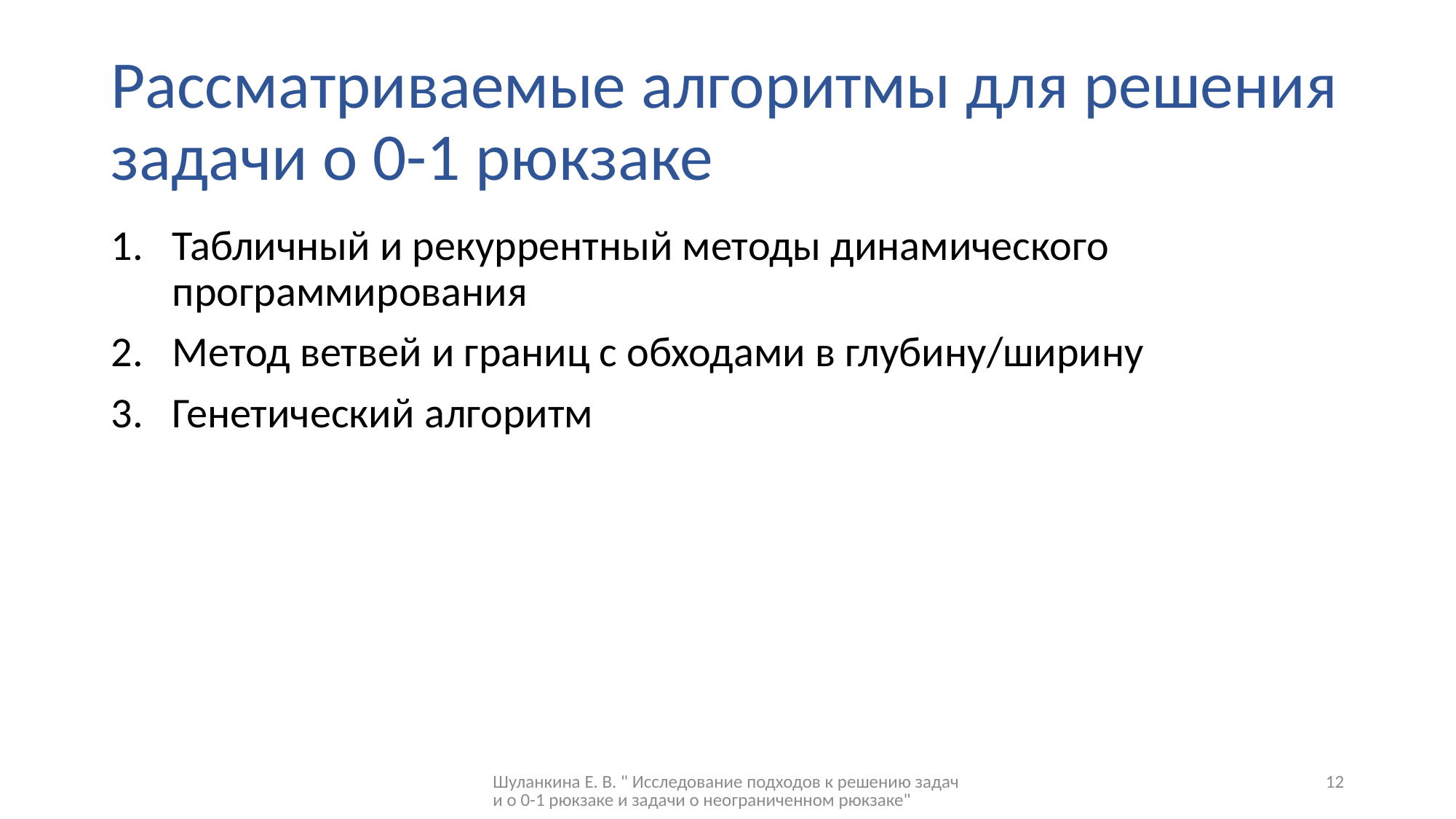

# Рассматриваемые алгоритмы для решения задачи о 0-1 рюкзаке
Табличный и рекуррентный методы динамического программирования
Метод ветвей и границ с обходами в глубину/ширину
Генетический алгоритм

Шуланкина Е. В. " Исследование подходов к решению задачи о 0-1 рюкзаке и задачи о неограниченном рюкзаке"
12